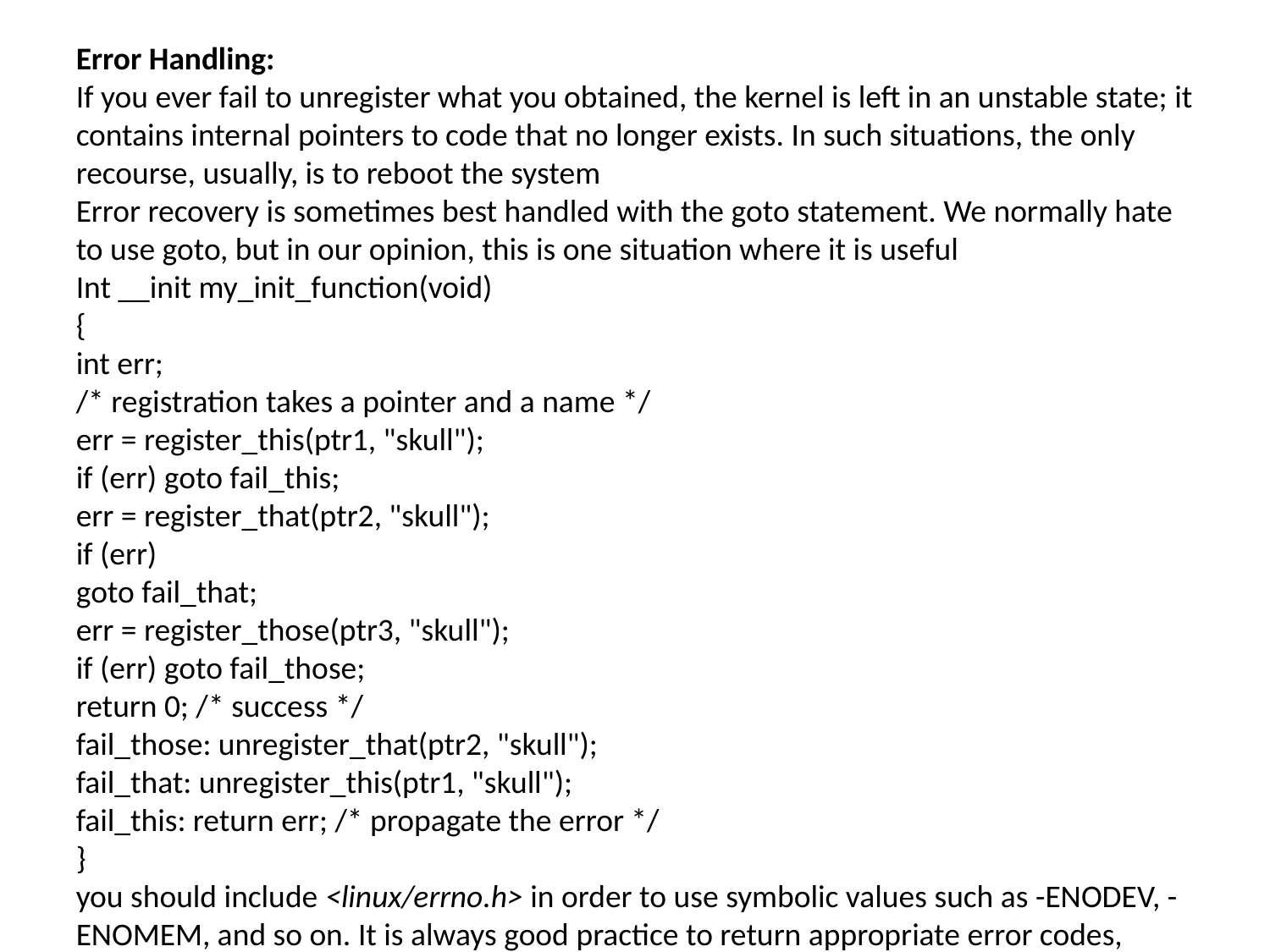

Error Handling:
If you ever fail to unregister what you obtained, the kernel is left in an unstable state; it contains internal pointers to code that no longer exists. In such situations, the only recourse, usually, is to reboot the system
Error recovery is sometimes best handled with the goto statement. We normally hate
to use goto, but in our opinion, this is one situation where it is useful
Int __init my_init_function(void)
{
int err;
/* registration takes a pointer and a name */
err = register_this(ptr1, "skull");
if (err) goto fail_this;
err = register_that(ptr2, "skull");
if (err)
goto fail_that;
err = register_those(ptr3, "skull");
if (err) goto fail_those;
return 0; /* success */
fail_those: unregister_that(ptr2, "skull");
fail_that: unregister_this(ptr1, "skull");
fail_this: return err; /* propagate the error */
}
you should include <linux/errno.h> in order to use symbolic values such as -ENODEV, -ENOMEM, and so on. It is always good practice to return appropriate error codes, because user programs can turn them to meaningful strings using perror or similar means